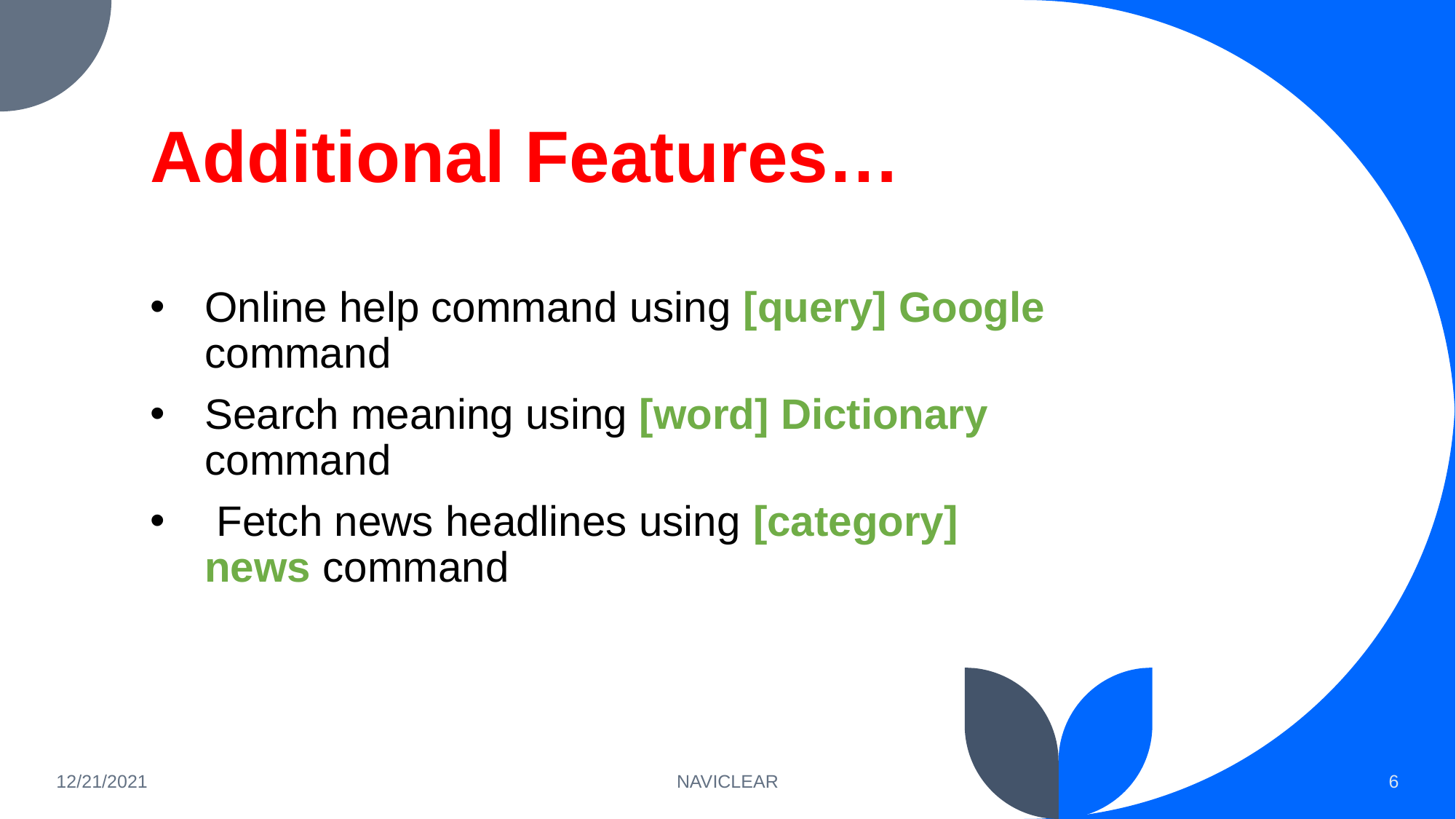

# Additional Features…
Online help command using [query] Google command
Search meaning using [word] Dictionary command
 Fetch news headlines using [category] news command
12/21/2021
NAVICLEAR
6